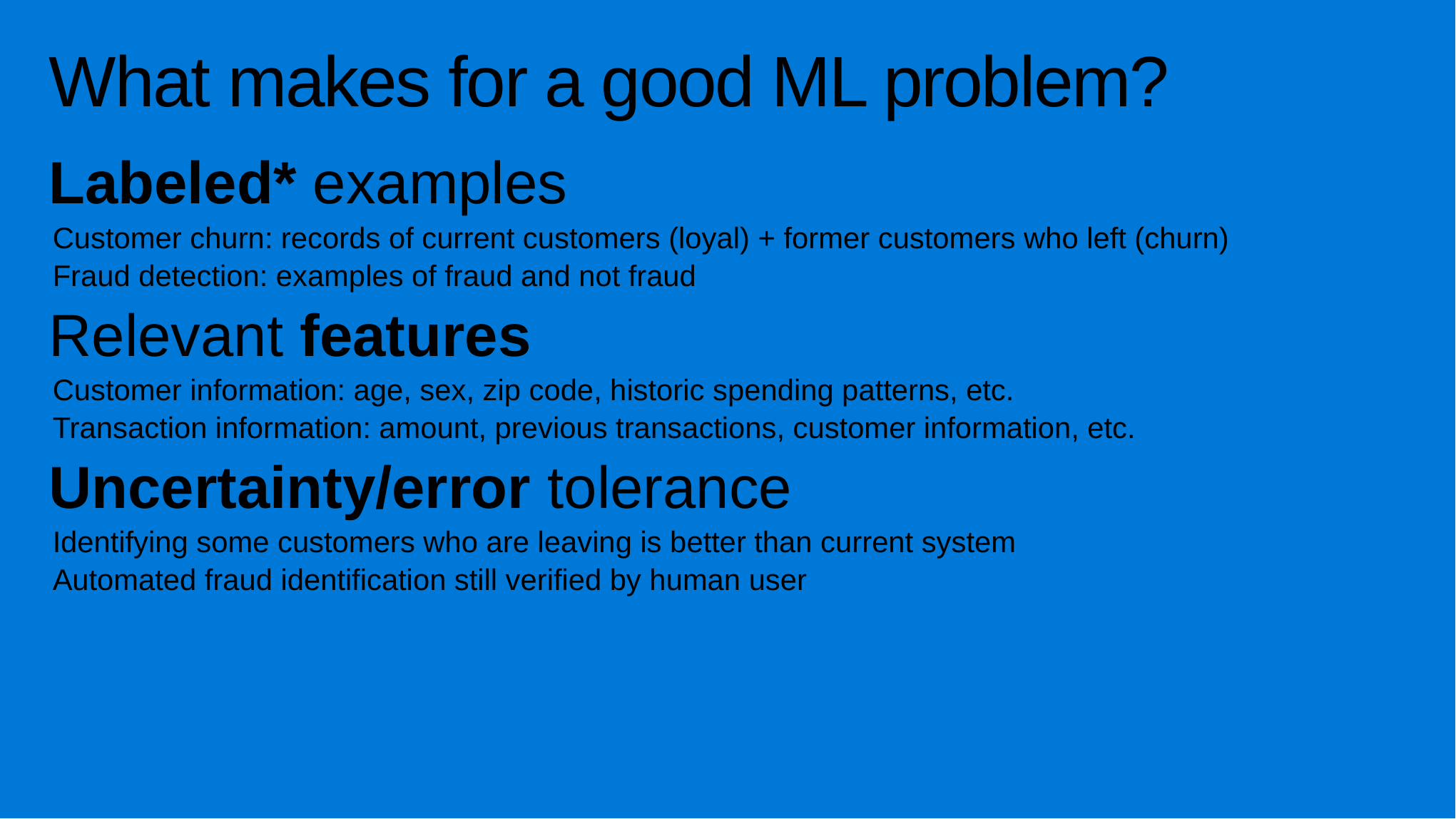

# What makes for a good ML problem?
Labeled* examples
Customer churn: records of current customers (loyal) + former customers who left (churn)
Fraud detection: examples of fraud and not fraud
Relevant features
Customer information: age, sex, zip code, historic spending patterns, etc.
Transaction information: amount, previous transactions, customer information, etc.
Uncertainty/error tolerance
Identifying some customers who are leaving is better than current system
Automated fraud identification still verified by human user